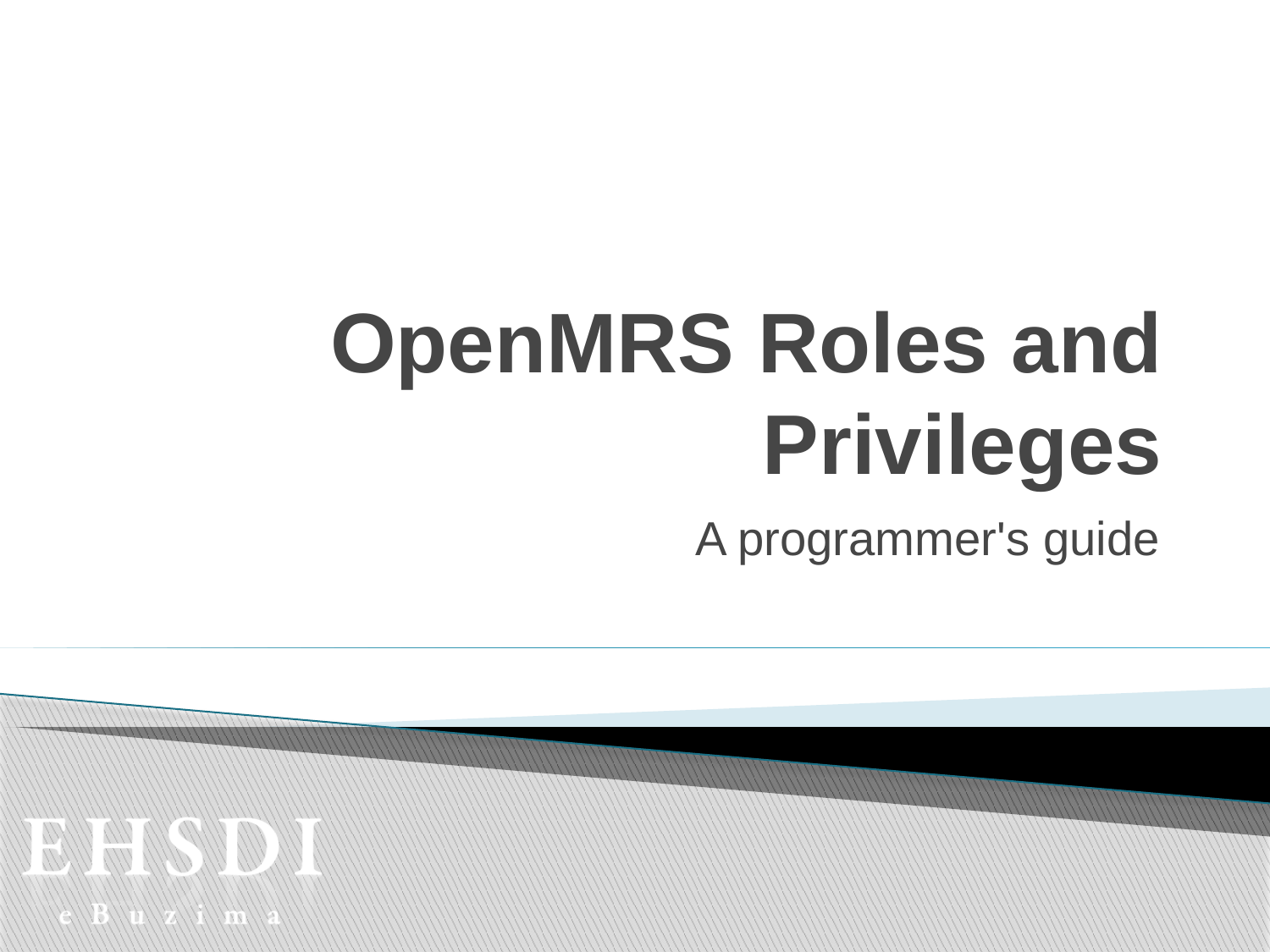

# OpenMRS Roles and Privileges
A programmer's guide